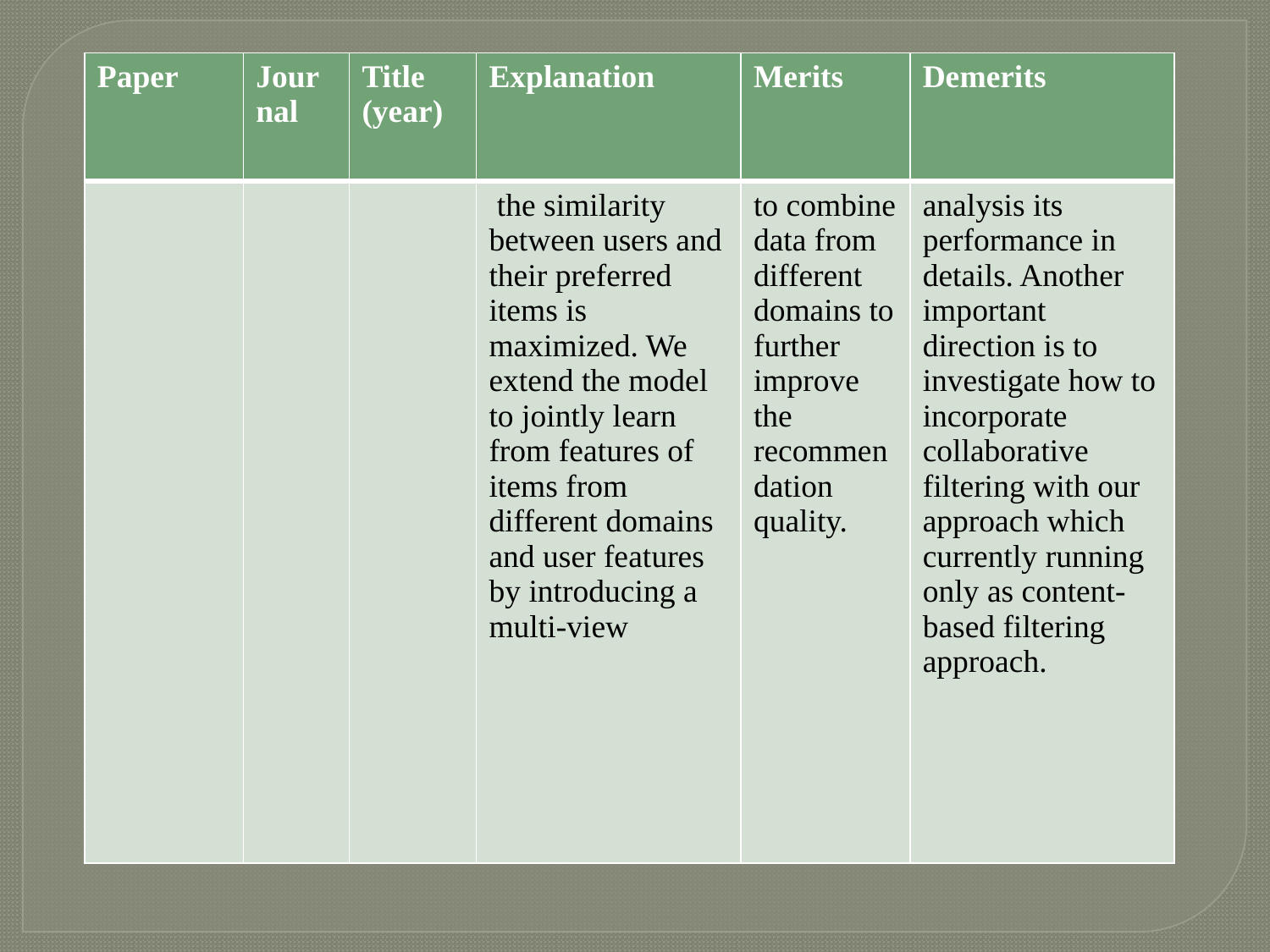

| Paper | Journal | Title (year) | Explanation | Merits | Demerits |
| --- | --- | --- | --- | --- | --- |
|  |  |  | the similarity between users and their preferred items is maximized. We extend the model to jointly learn from features of items from different domains and user features by introducing a multi-view | to combine data from different domains to further improve the recommendation quality. | analysis its performance in details. Another important direction is to investigate how to incorporate collaborative filtering with our approach which currently running only as content-based filtering approach. |